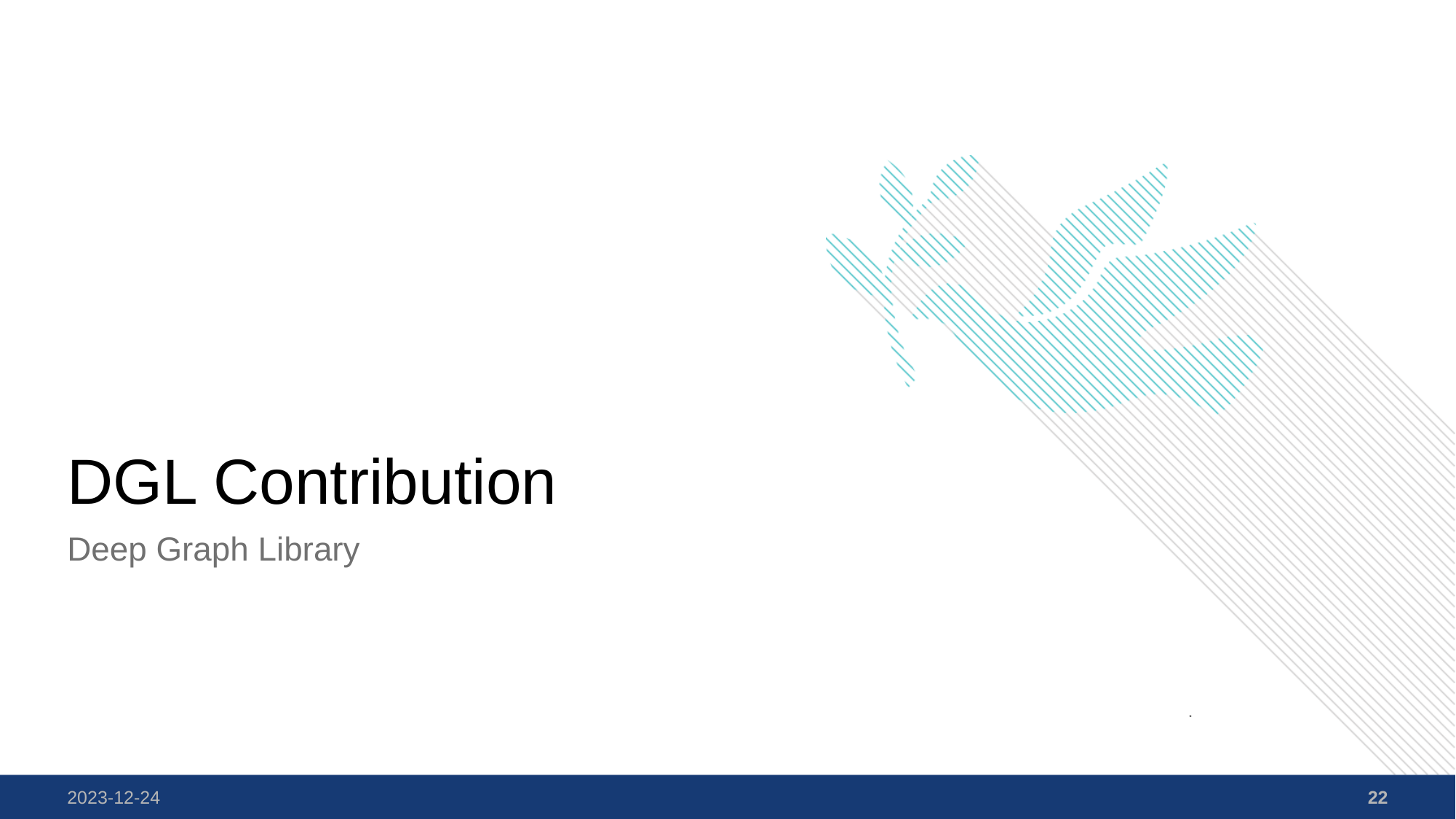

# DGL Contribution
Deep Graph Library
2023-12-24
22